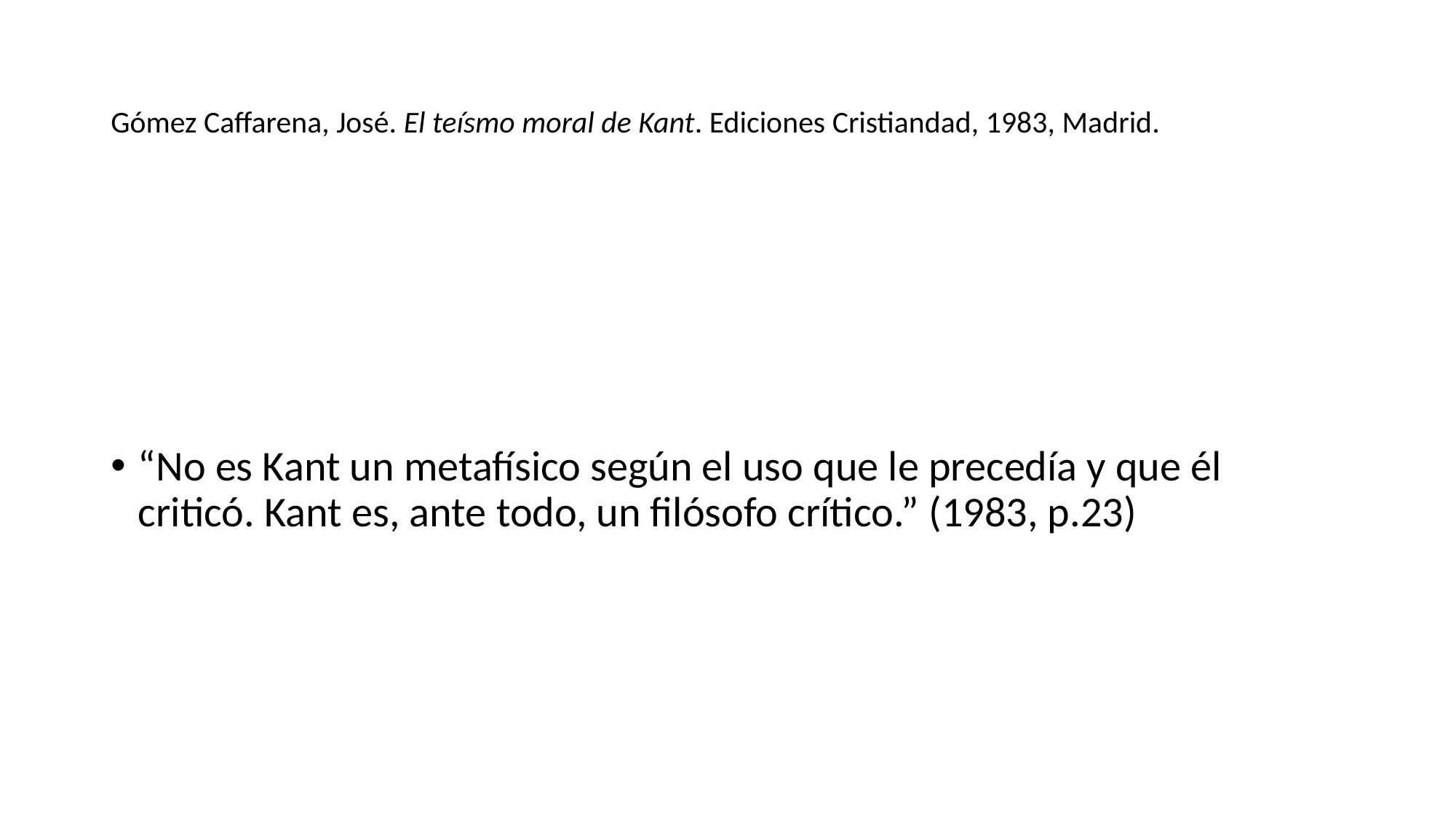

# Gómez Caffarena, José. El teísmo moral de Kant. Ediciones Cristiandad, 1983, Madrid.
“No es Kant un metafísico según el uso que le precedía y que él criticó. Kant es, ante todo, un filósofo crítico.” (1983, p.23)